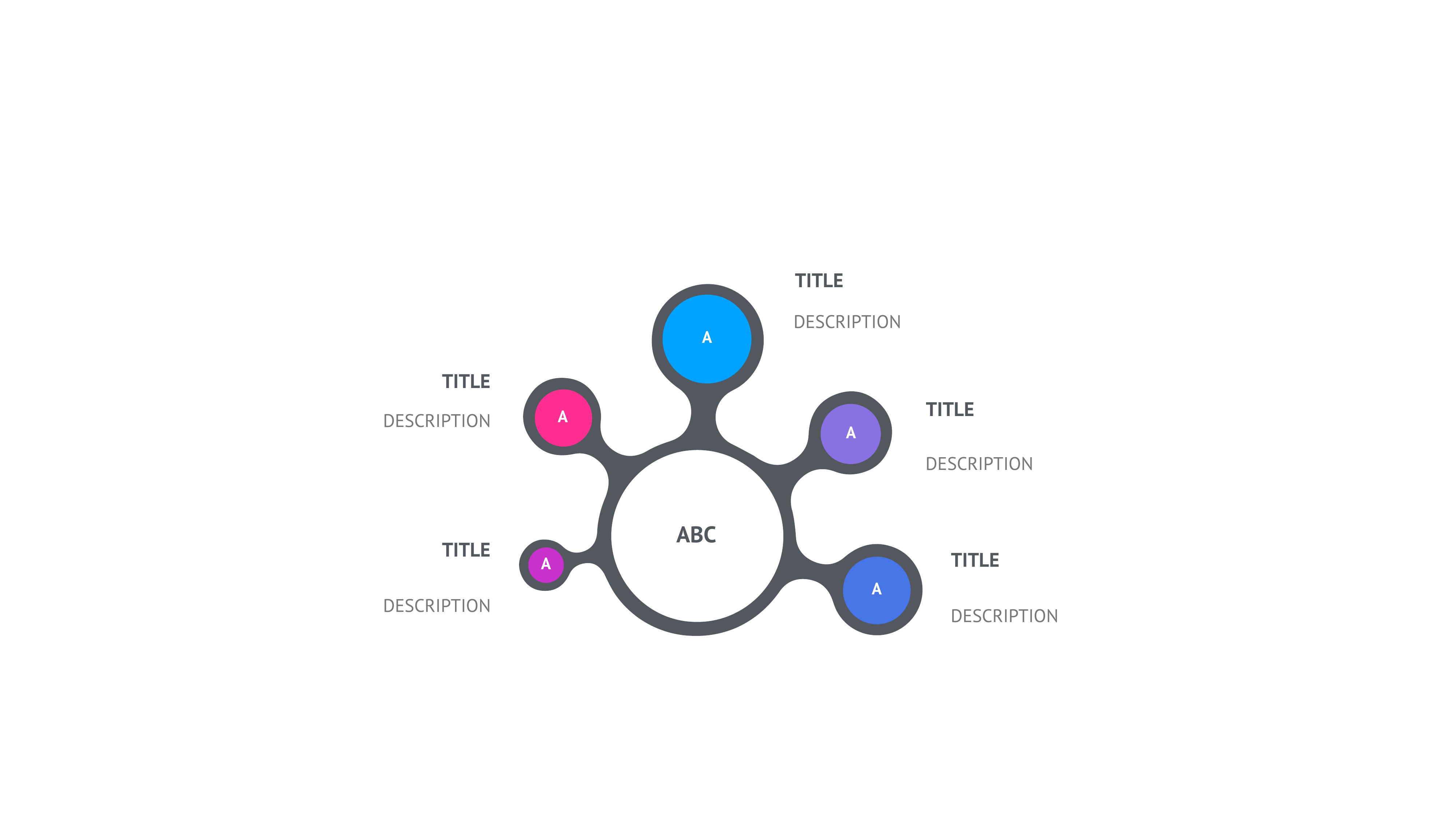

TITLE

DESCRIPTION
A
TITLE

TITLE
DESCRIPTION

A
A
DESCRIPTION
ABC
TITLE
TITLE

A

A
DESCRIPTION
DESCRIPTION